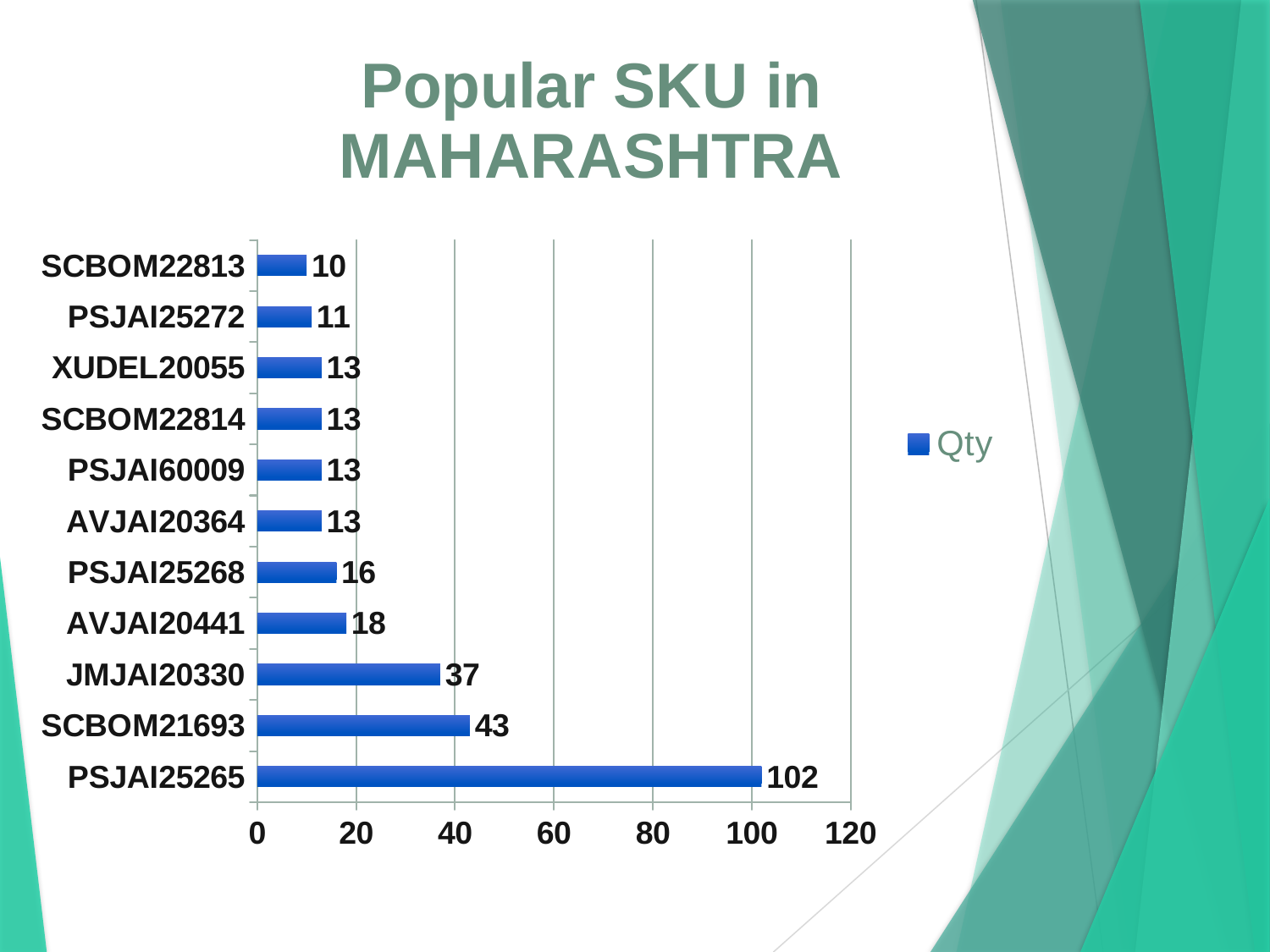

### Chart: Popular SKU in MAHARASHTRA

| Category | Qty |
|---|---|
| PSJAI25265 | 102.0 |
| SCBOM21693 | 43.0 |
| JMJAI20330 | 37.0 |
| AVJAI20441 | 18.0 |
| PSJAI25268 | 16.0 |
| AVJAI20364 | 13.0 |
| PSJAI60009 | 13.0 |
| SCBOM22814 | 13.0 |
| XUDEL20055 | 13.0 |
| PSJAI25272 | 11.0 |
| SCBOM22813 | 10.0 |